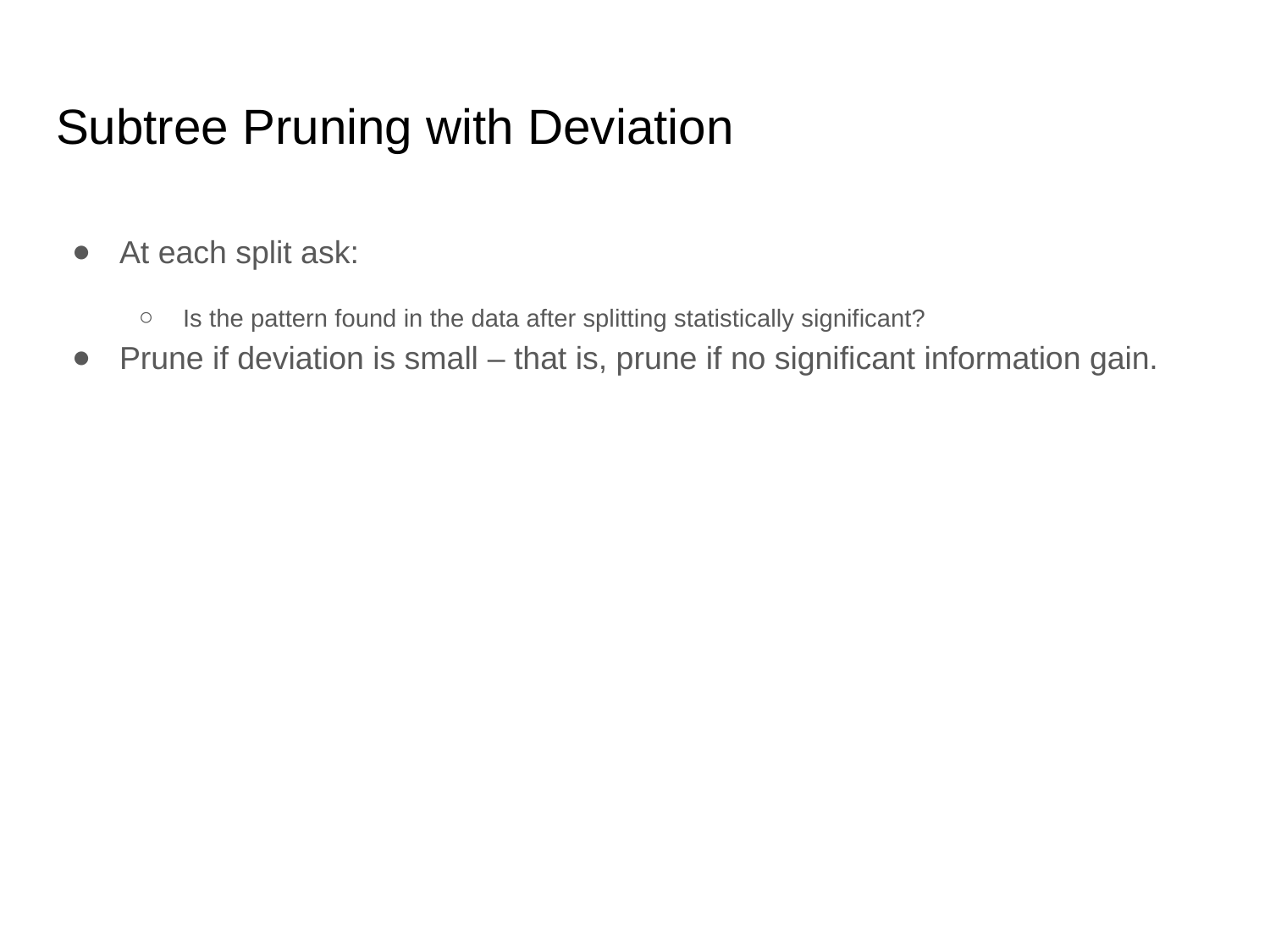

# Subtree Pruning with Deviation
At each split ask:
Is the pattern found in the data after splitting statistically significant?
Prune if deviation is small – that is, prune if no significant information gain.